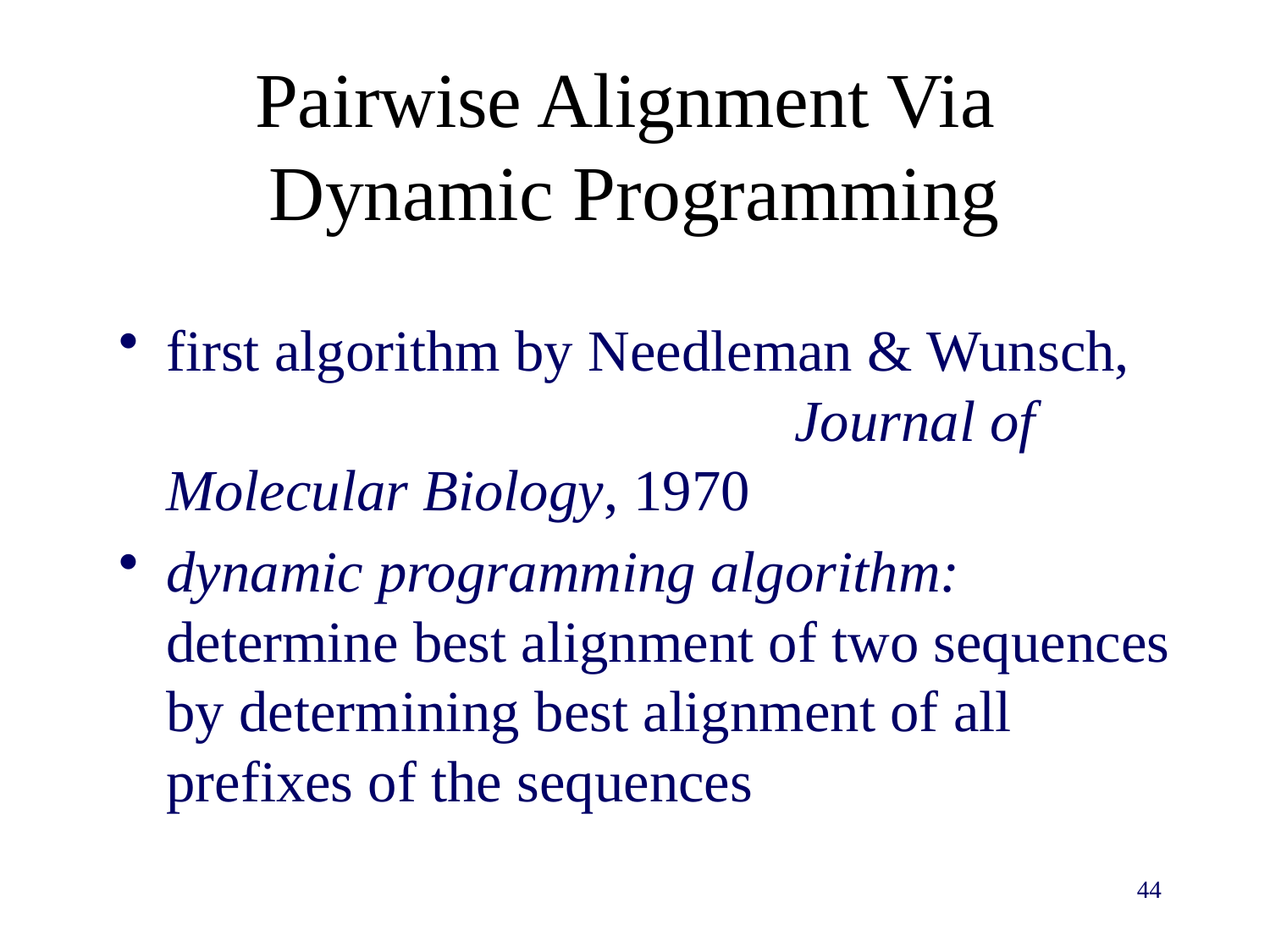

# Pairwise Alignment Via Dynamic Programming
first algorithm by Needleman & Wunsch,                                              Journal of Molecular Biology, 1970
dynamic programming algorithm: determine best alignment of two sequences by determining best alignment of all prefixes of the sequences
44